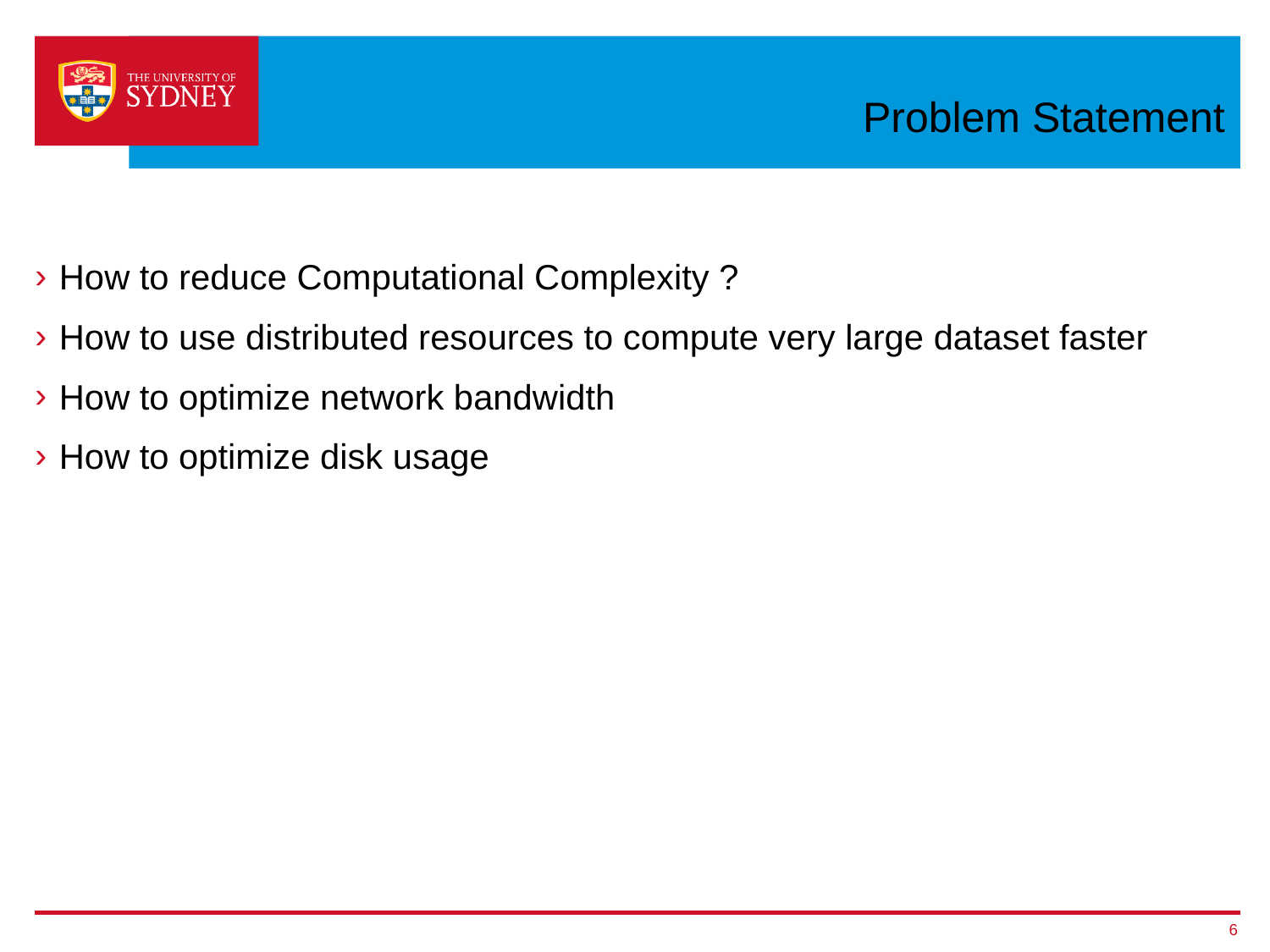

# Problem Statement

How to reduce Computational Complexity ?
How to use distributed resources to compute very large dataset faster
How to optimize network bandwidth
How to optimize disk usage
6